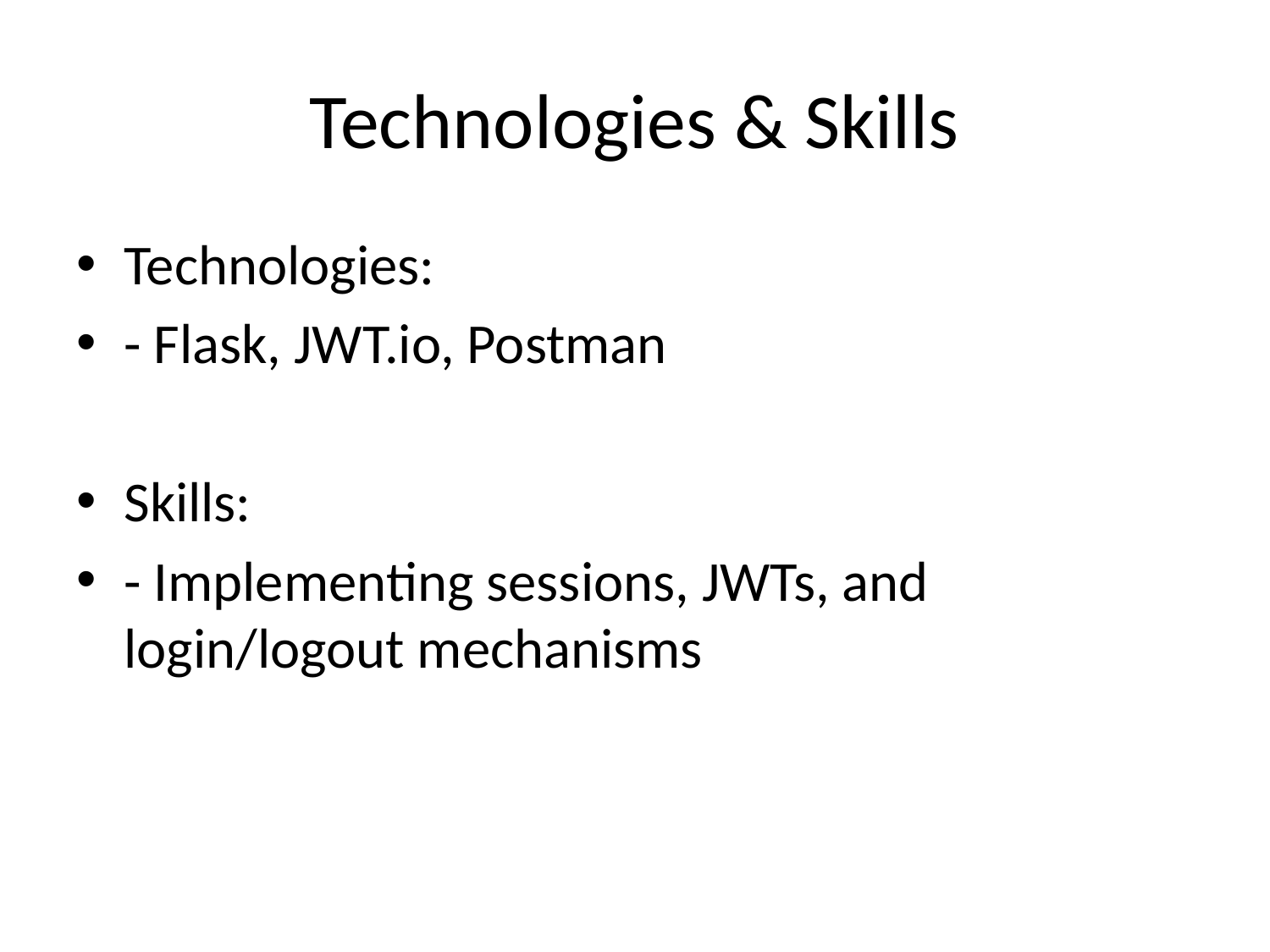

# Technologies & Skills
Technologies:
- Flask, JWT.io, Postman

Skills:
- Implementing sessions, JWTs, and login/logout mechanisms